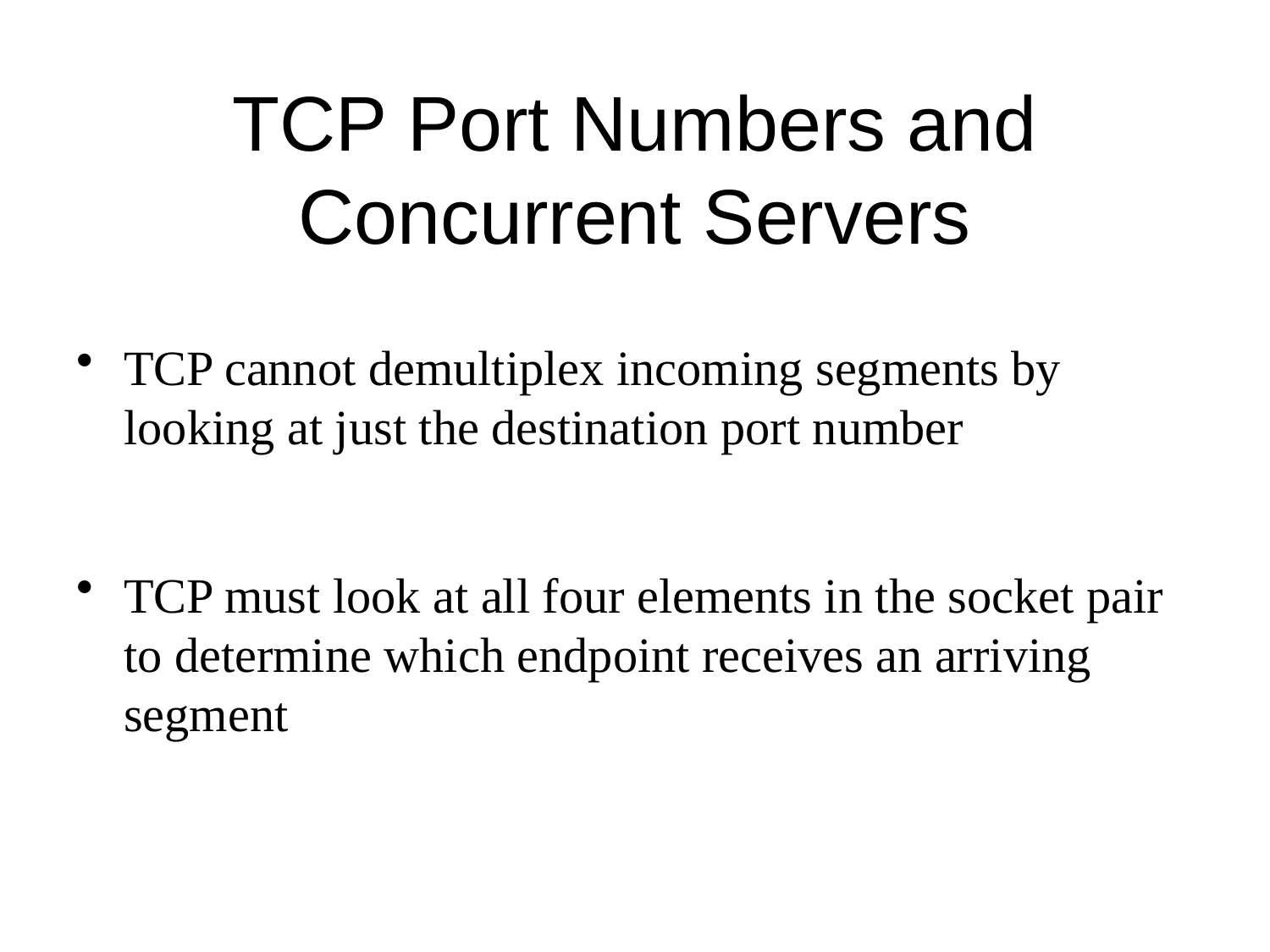

# TCP Port Numbers and Concurrent Servers

TCP cannot demultiplex incoming segments by looking at just the destination port number

TCP must look at all four elements in the socket pair to determine which endpoint receives an arriving segment